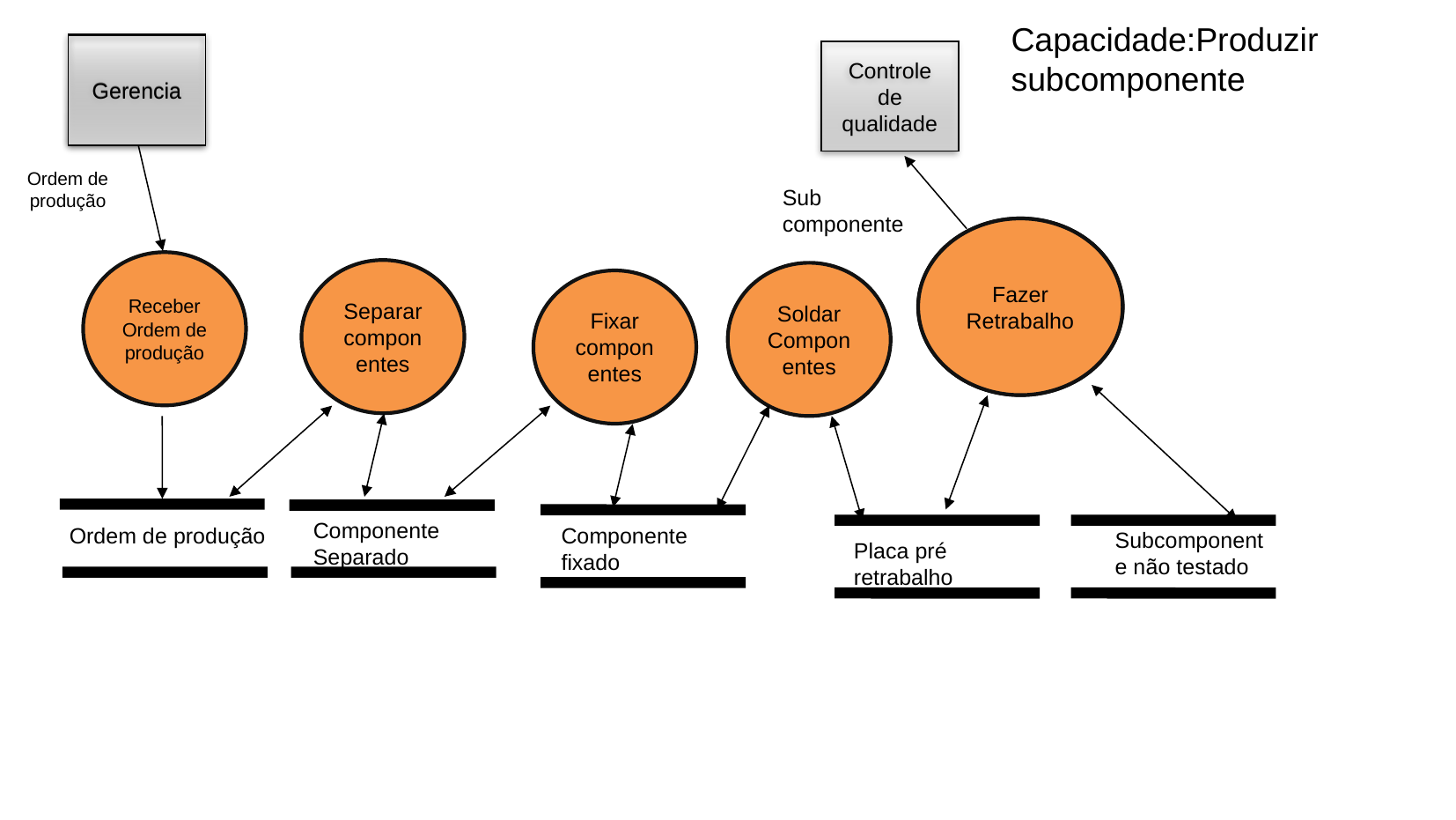

Capacidade:Produzir subcomponente
Gerencia
Gerencia
Controle de qualidade

Ordem de produção
Sub componente
Fazer Retrabalho
Fazer Retrabalho
Receber Ordem de produção
Separar componentes
Soldar Componentes
Fixar componentes

Componente Separado
Ordem de produção

Componente fixado

Subcomponente não testado
Placa pré retrabalho